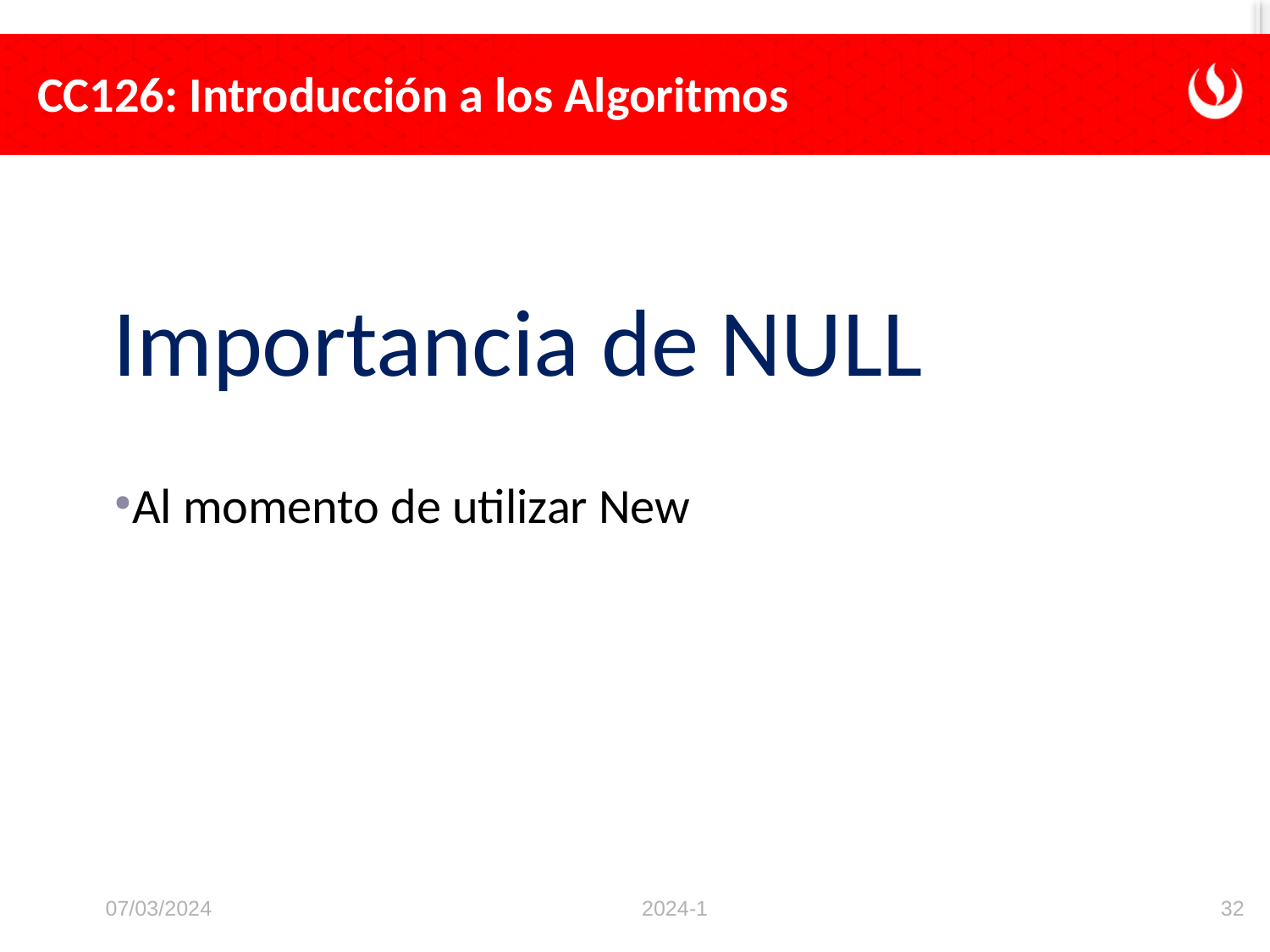

Importancia de NULL
Al momento de utilizar New
07/03/2024
2024-1
32